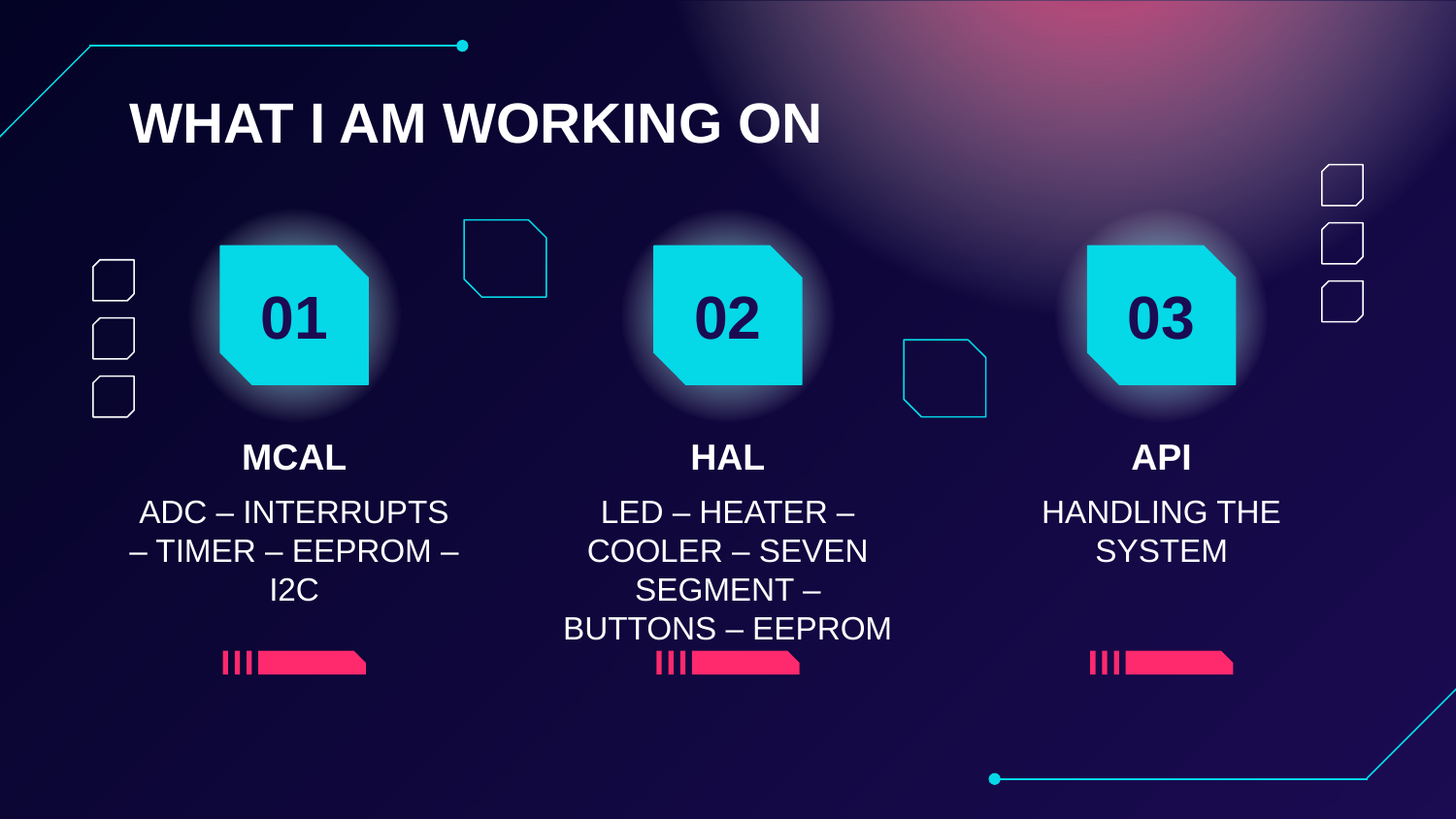

WHAT I AM WORKING ON

# 01
02
03

MCAL
HAL
API
ADC – INTERRUPTS – TIMER – EEPROM – I2C

LED – HEATER – COOLER – SEVEN SEGMENT –BUTTONS – EEPROM

HANDLING THE SYSTEM